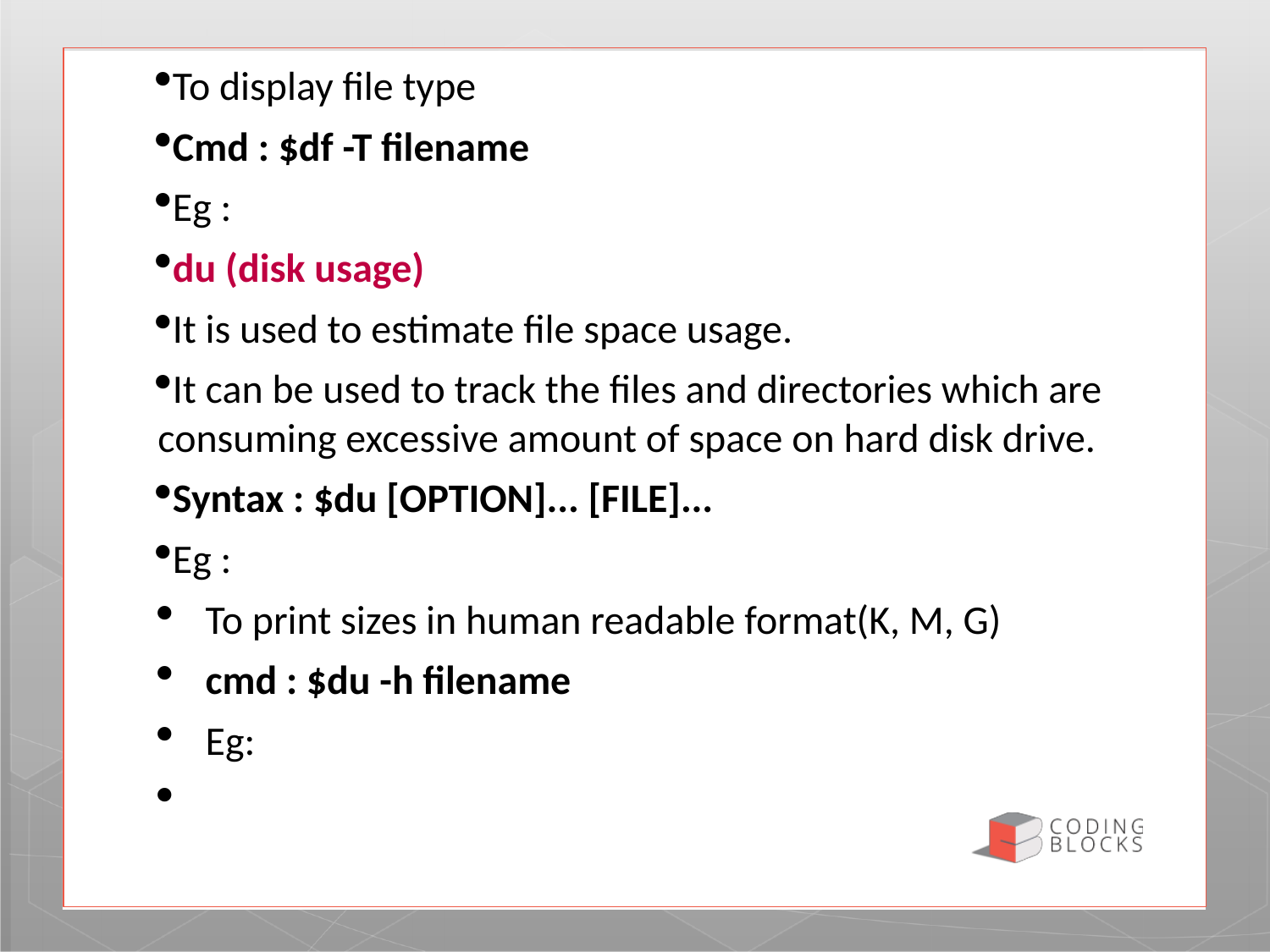

To display file type
Cmd : $df -T filename
Eg :
du (disk usage)
It is used to estimate file space usage.
It can be used to track the files and directories which are consuming excessive amount of space on hard disk drive.
Syntax : $du [OPTION]... [FILE]...
Eg :
To print sizes in human readable format(K, M, G)
cmd : $du -h filename
Eg: